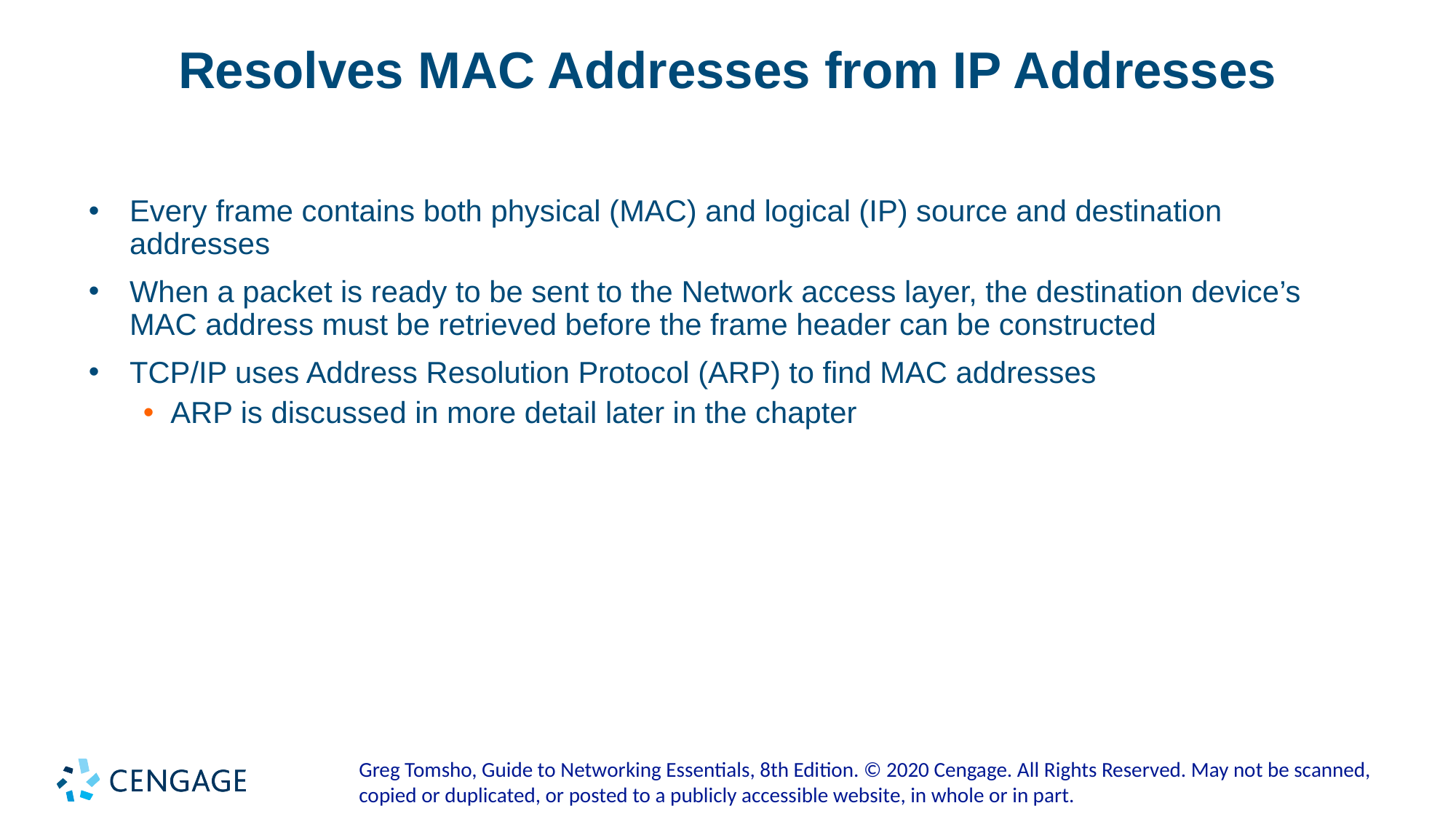

# Resolves MAC Addresses from IP Addresses
Every frame contains both physical (MAC) and logical (IP) source and destination addresses
When a packet is ready to be sent to the Network access layer, the destination device’s MAC address must be retrieved before the frame header can be constructed
TCP/IP uses Address Resolution Protocol (ARP) to find MAC addresses
ARP is discussed in more detail later in the chapter